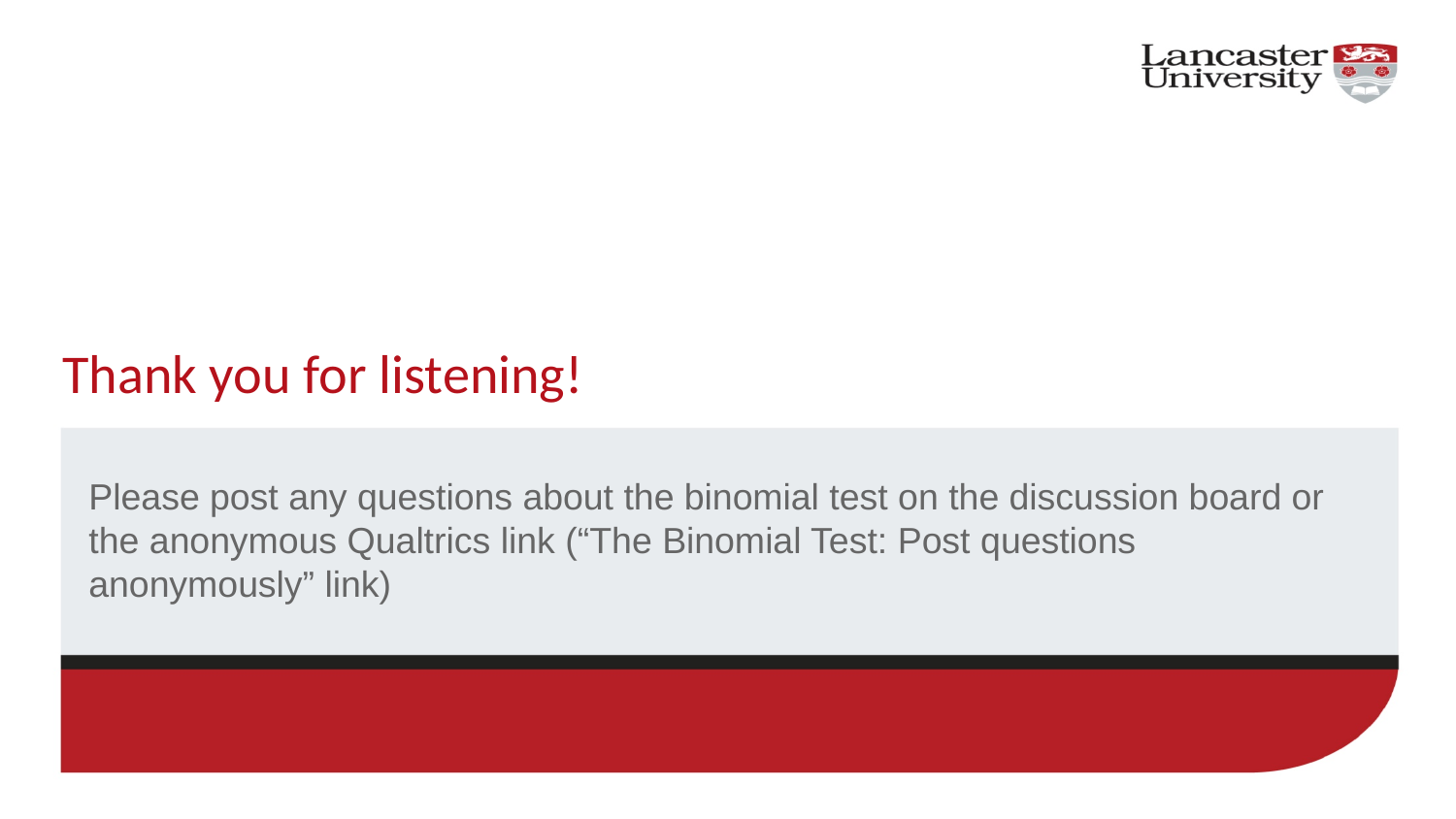

# Thank you for listening!
Please post any questions about the binomial test on the discussion board or the anonymous Qualtrics link (“The Binomial Test: Post questions anonymously” link)